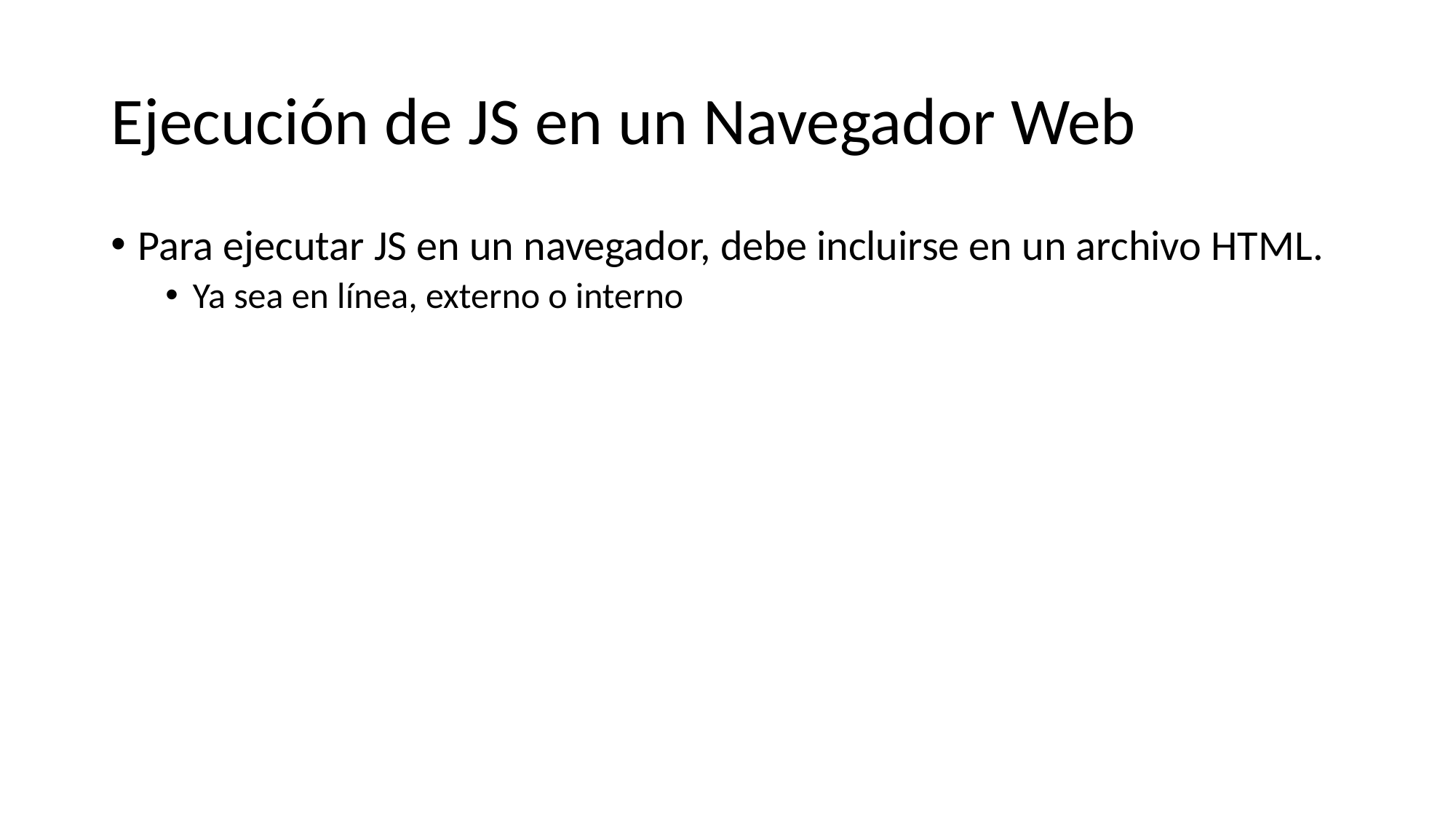

# Ejecución de JS en un Navegador Web
Para ejecutar JS en un navegador, debe incluirse en un archivo HTML.
Ya sea en línea, externo o interno